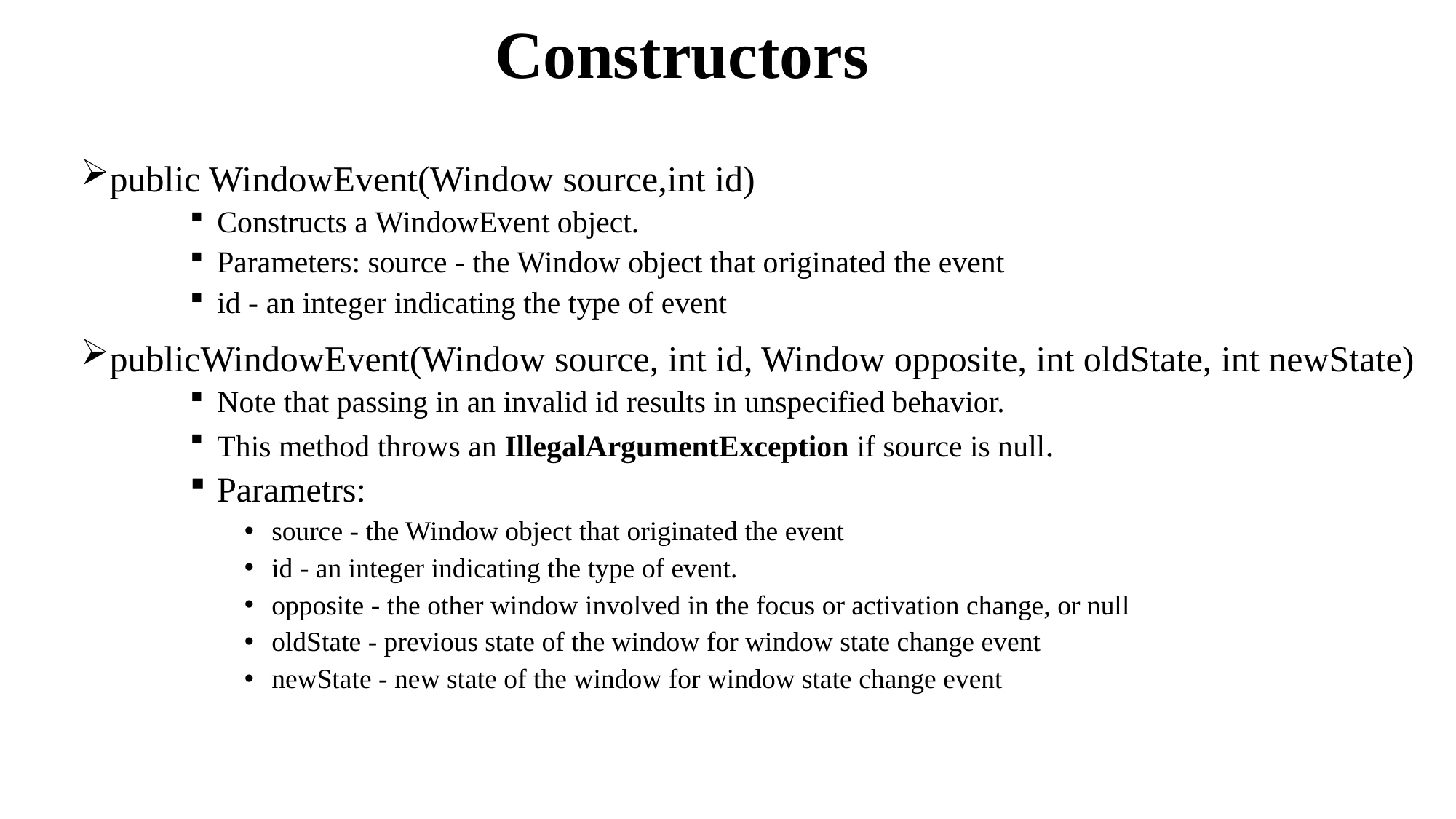

# Constructors
public WindowEvent(Window source,int id)
Constructs a WindowEvent object.
Parameters: source - the Window object that originated the event
id - an integer indicating the type of event
publicWindowEvent(Window source, int id, Window opposite, int oldState, int newState)
Note that passing in an invalid id results in unspecified behavior.
This method throws an IllegalArgumentException if source is null.
Parametrs:
source - the Window object that originated the event
id - an integer indicating the type of event.
opposite - the other window involved in the focus or activation change, or null
oldState - previous state of the window for window state change event
newState - new state of the window for window state change event